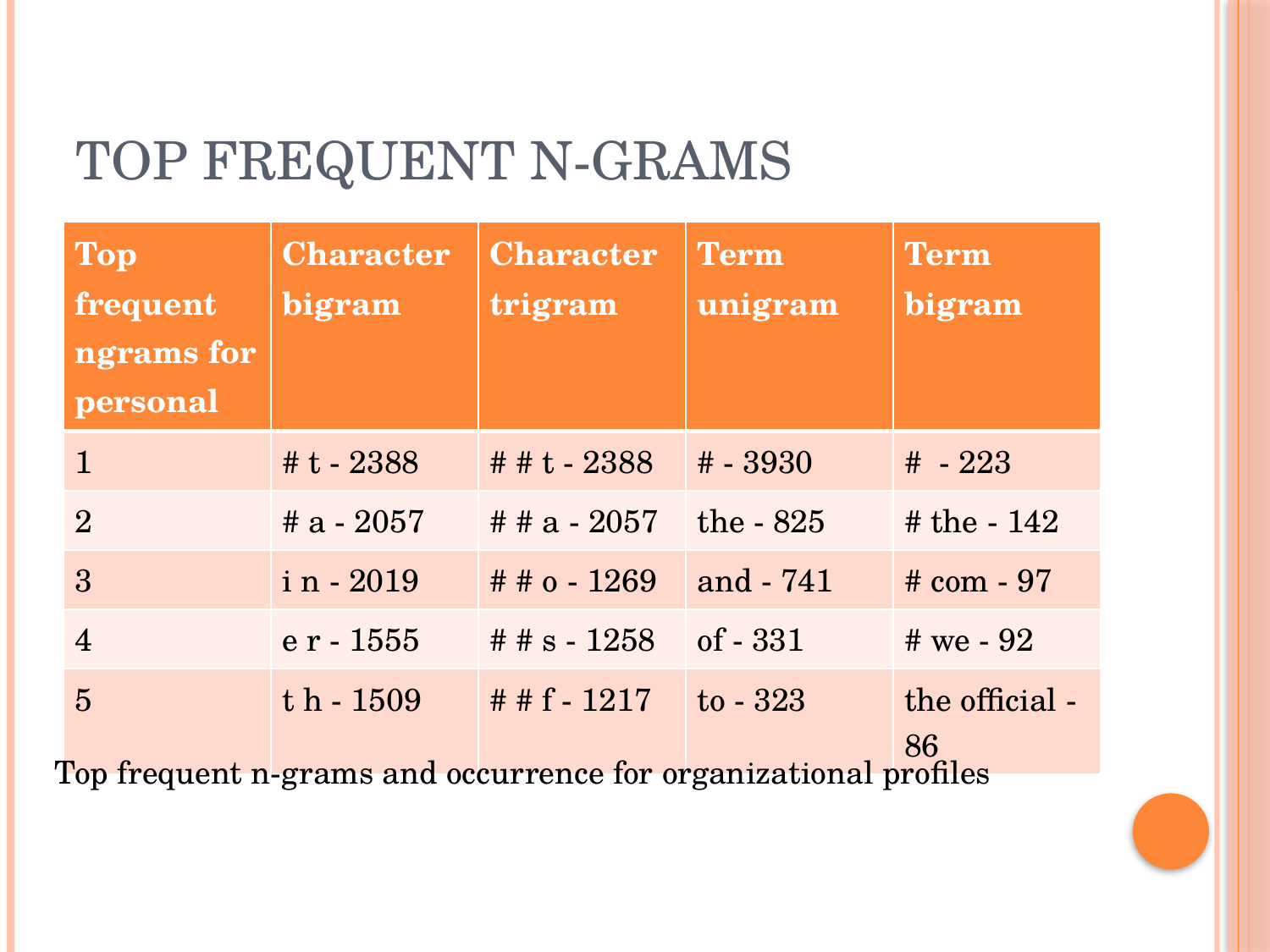

# Top Frequent N-grams
| Top frequent ngrams for personal | Character bigram | Character trigram | Term unigram | Term bigram |
| --- | --- | --- | --- | --- |
| 1 | # t - 2388 | # # t - 2388 | # - 3930 | # - 223 |
| 2 | # a - 2057 | # # a - 2057 | the - 825 | # the - 142 |
| 3 | i n - 2019 | # # o - 1269 | and - 741 | # com - 97 |
| 4 | e r - 1555 | # # s - 1258 | of - 331 | # we - 92 |
| 5 | t h - 1509 | # # f - 1217 | to - 323 | the official - 86 |
Top frequent n-grams and occurrence for organizational profiles